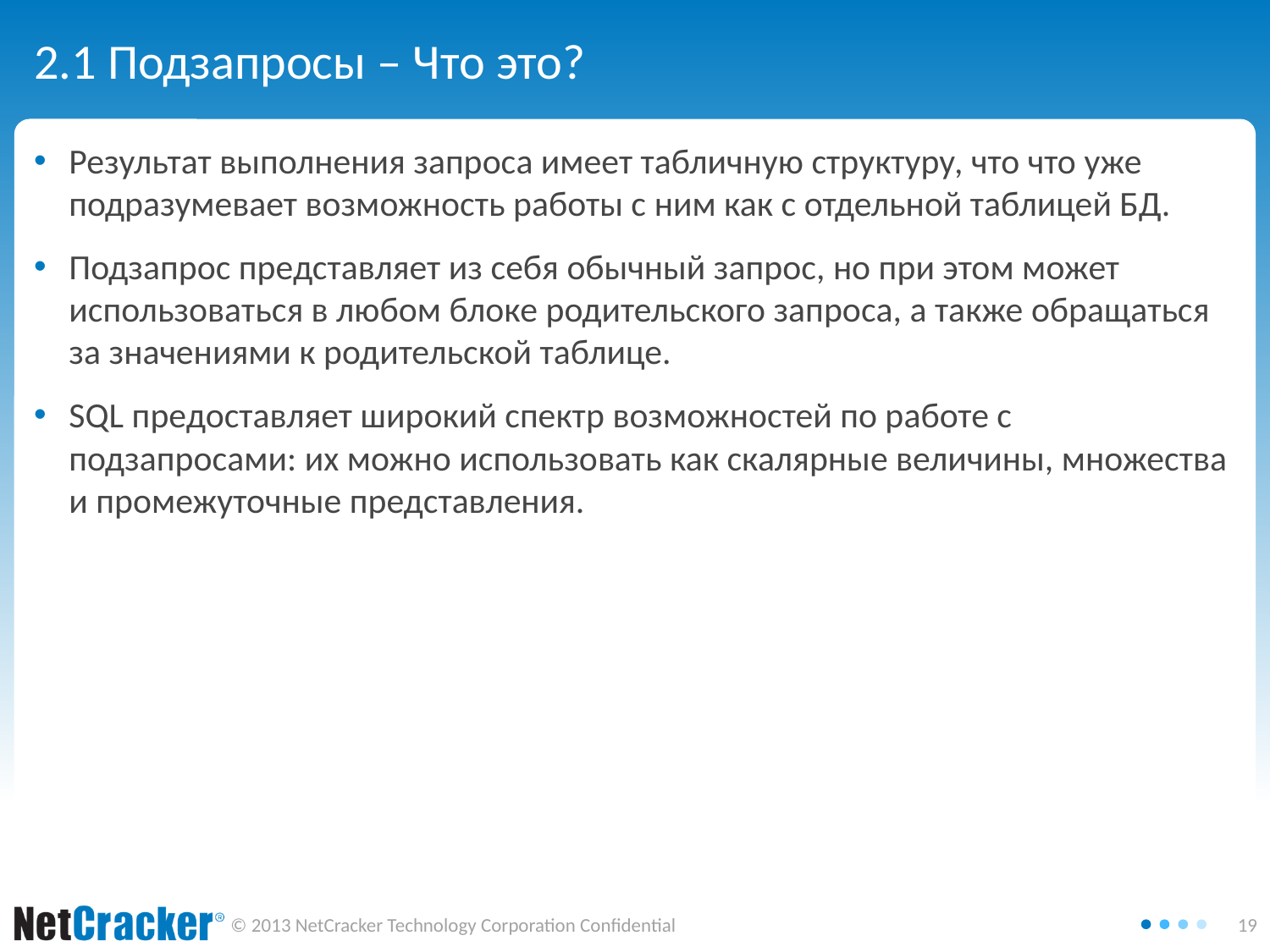

# 2.1 Подзапросы – Что это?
Результат выполнения запроса имеет табличную структуру, что что уже подразумевает возможность работы с ним как с отдельной таблицей БД.
Подзапрос представляет из себя обычный запрос, но при этом может использоваться в любом блоке родительского запроса, а также обращаться за значениями к родительской таблице.
SQL предоставляет широкий спектр возможностей по работе с подзапросами: их можно использовать как скалярные величины, множества и промежуточные представления.